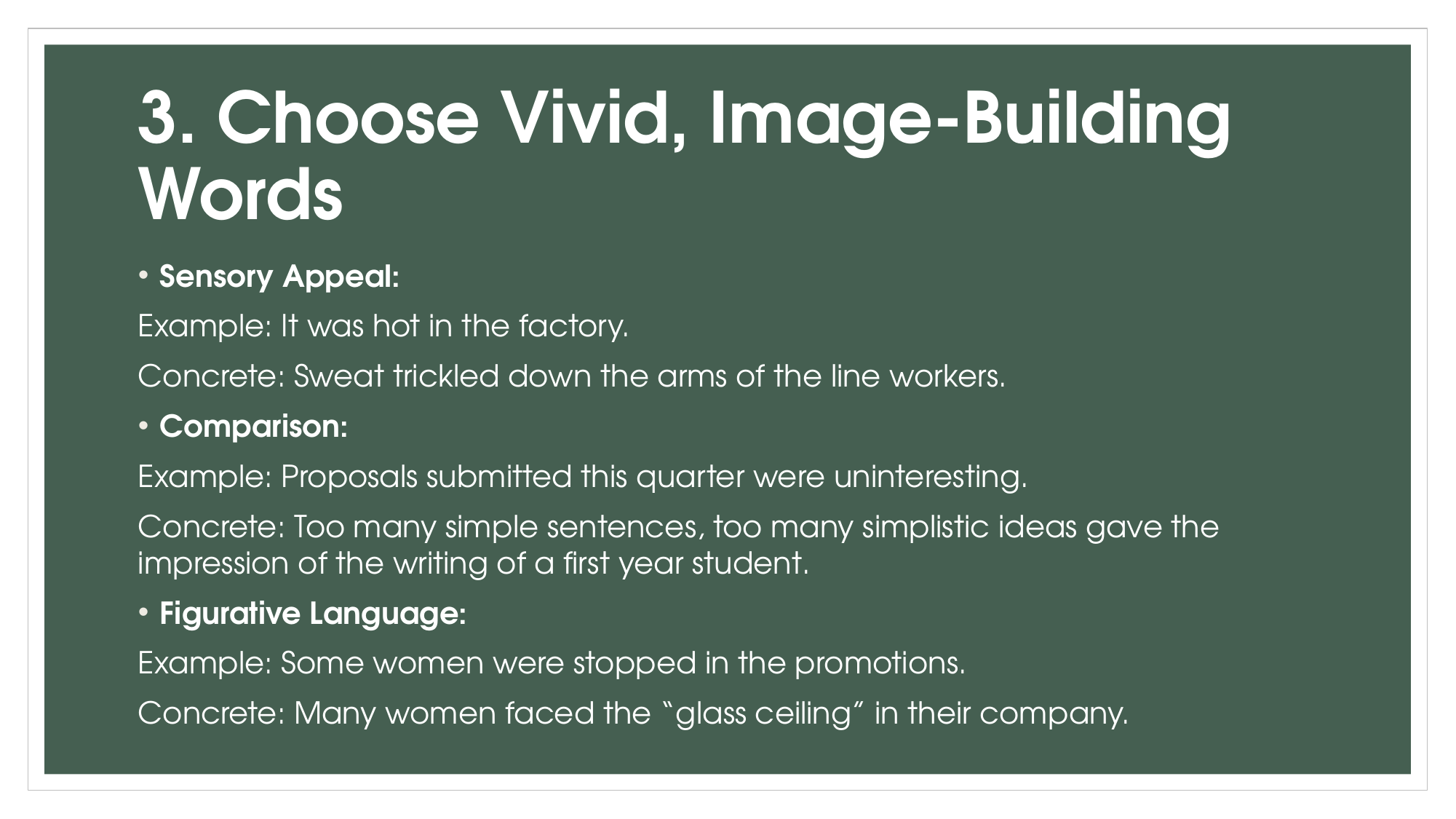

# 3. Choose Vivid, Image-Building Words
Sensory Appeal:
Example: It was hot in the factory.
Concrete: Sweat trickled down the arms of the line workers.
Comparison:
Example: Proposals submitted this quarter were uninteresting.
Concrete: Too many simple sentences, too many simplistic ideas gave the impression of the writing of a first year student.
Figurative Language:
Example: Some women were stopped in the promotions.
Concrete: Many women faced the “glass ceiling” in their company.